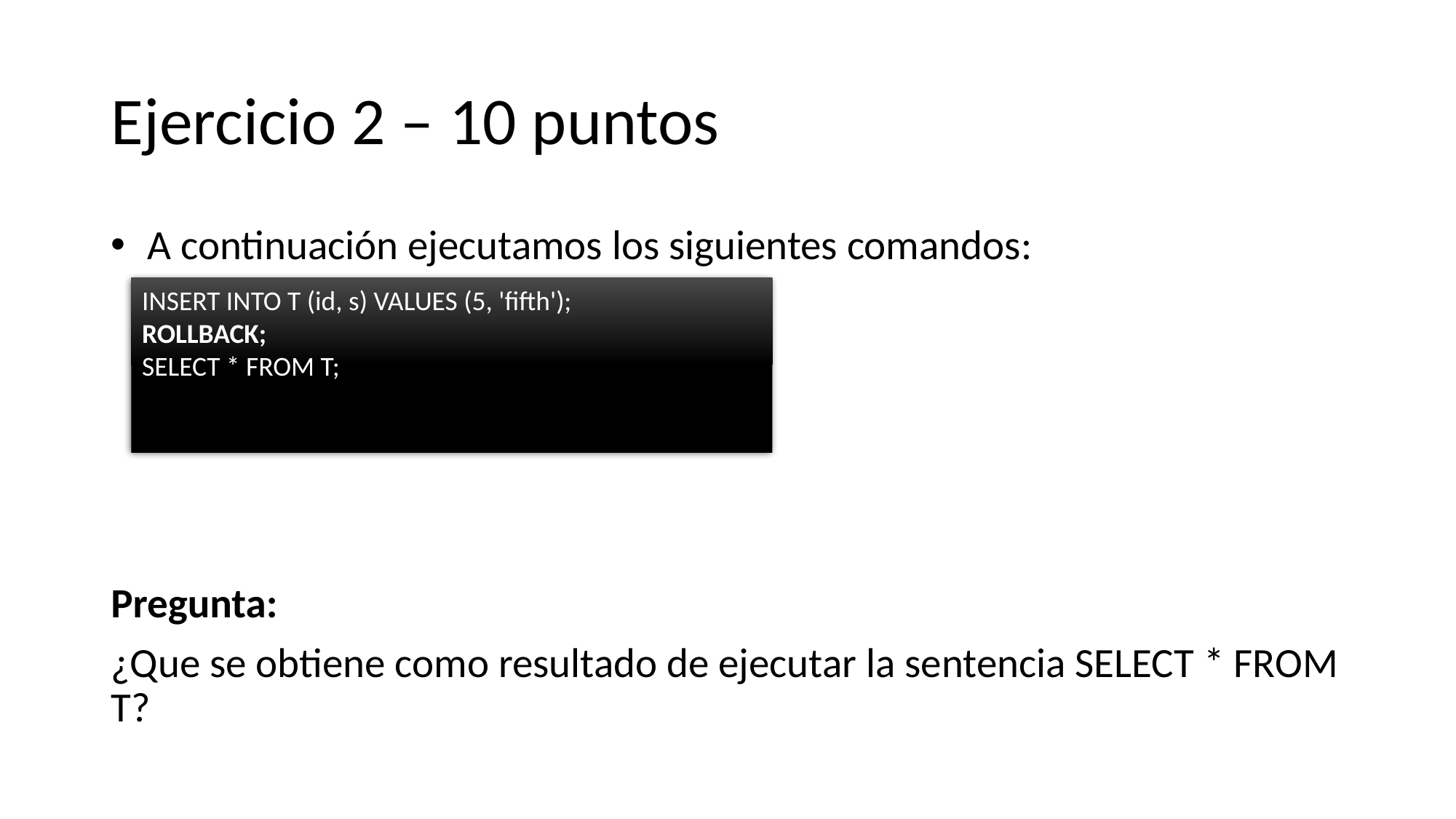

# Ejercicio 2 – 10 puntos
 A continuación ejecutamos los siguientes comandos:

Pregunta:
¿Que se obtiene como resultado de ejecutar la sentencia SELECT * FROM T?

INSERT INTO T (id, s) VALUES (5, 'fifth');
ROLLBACK;
SELECT * FROM T;